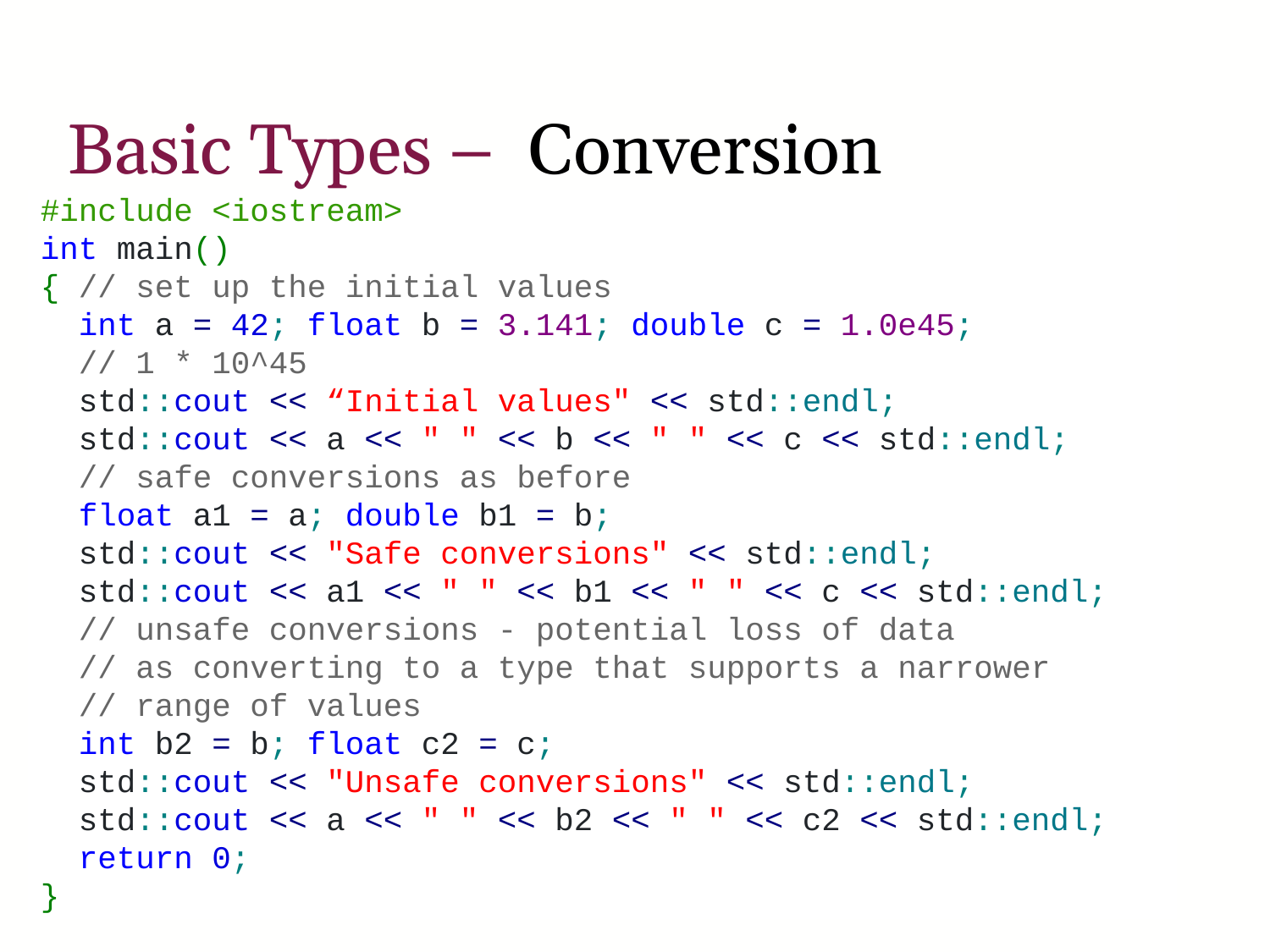

# Basic Types –  Conversion
#include <iostream>
int main()
{ // set up the initial values
  int a = 42; float b = 3.141; double c = 1.0e45;
  // 1 * 10^45
  std::cout << “Initial values" << std::endl;
  std::cout << a << " " << b << " " << c << std::endl;
  // safe conversions as before
  float a1 = a; double b1 = b;
  std::cout << "Safe conversions" << std::endl;
  std::cout << a1 << " " << b1 << " " << c << std::endl;
  // unsafe conversions - potential loss of data
  // as converting to a type that supports a narrower
  // range of values
  int b2 = b; float c2 = c;
  std::cout << "Unsafe conversions" << std::endl;
  std::cout << a << " " << b2 << " " << c2 << std::endl;
  return 0;
}